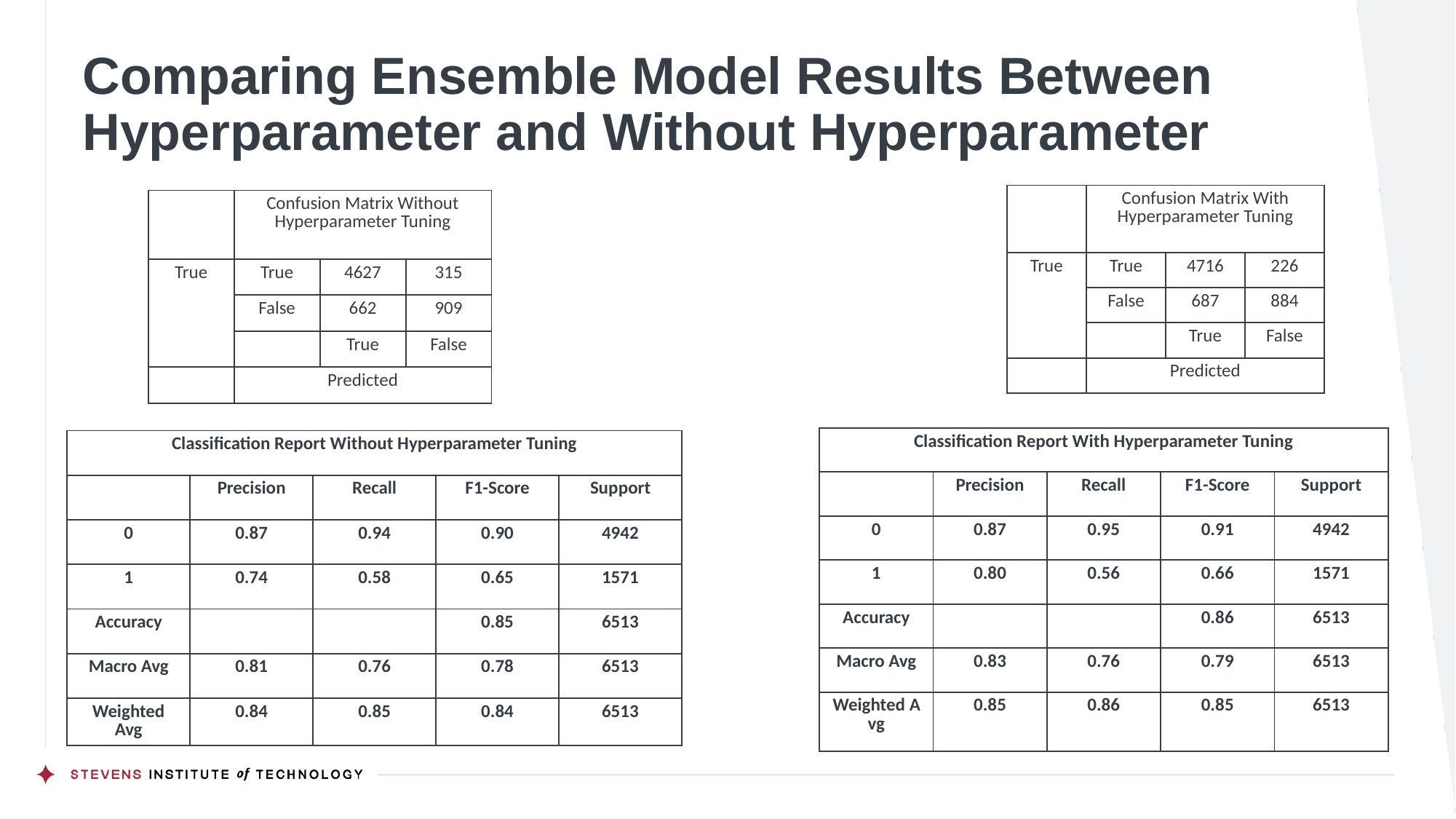

# Comparing Ensemble Model Results Between Hyperparameter and Without Hyperparameter
|  | Confusion Matrix With Hyperparameter Tuning |  |  |
| --- | --- | --- | --- |
| True | True | 4716 | 226 |
|  | False | 687 | 884 |
|  |  | True | False |
|  | Predicted |  |  |
|  | Confusion Matrix Without Hyperparameter Tuning |  |  |
| --- | --- | --- | --- |
| True | True | 4627 | 315 |
|  | False | 662 | 909 |
|  |  | True | False |
|  | Predicted |  |  |
| Classification Report With Hyperparameter Tuning​ |  |  |  |  |
| --- | --- | --- | --- | --- |
| ​ | Precision​ | Recall​ | F1-Score​ | Support​ |
| 0​ | 0.87​ | 0.95​ | 0.91​ | 4942​ |
| 1​ | 0.80​ | 0.56​ | 0.66​ | 1571​ |
| Accuracy​ | ​ | ​ | 0.86​ | 6513​ |
| Macro Avg​ | 0.83​ | 0.76​ | 0.79 | 6513​ |
| Weighted Avg​ | 0.85 | 0.86​ | 0.85 | 6513​ |
| Classification Report Without Hyperparameter Tuning |  |  |  |  |
| --- | --- | --- | --- | --- |
|  | Precision | Recall | F1-Score | Support |
| 0 | 0.87 | 0.94 | 0.90 | 4942 |
| 1 | 0.74 | 0.58 | 0.65 | 1571 |
| Accuracy |  |  | 0.85 | 6513 |
| Macro Avg | 0.81 | 0.76 | 0.78 | 6513 |
| Weighted Avg | 0.84 | 0.85 | 0.84 | 6513 |